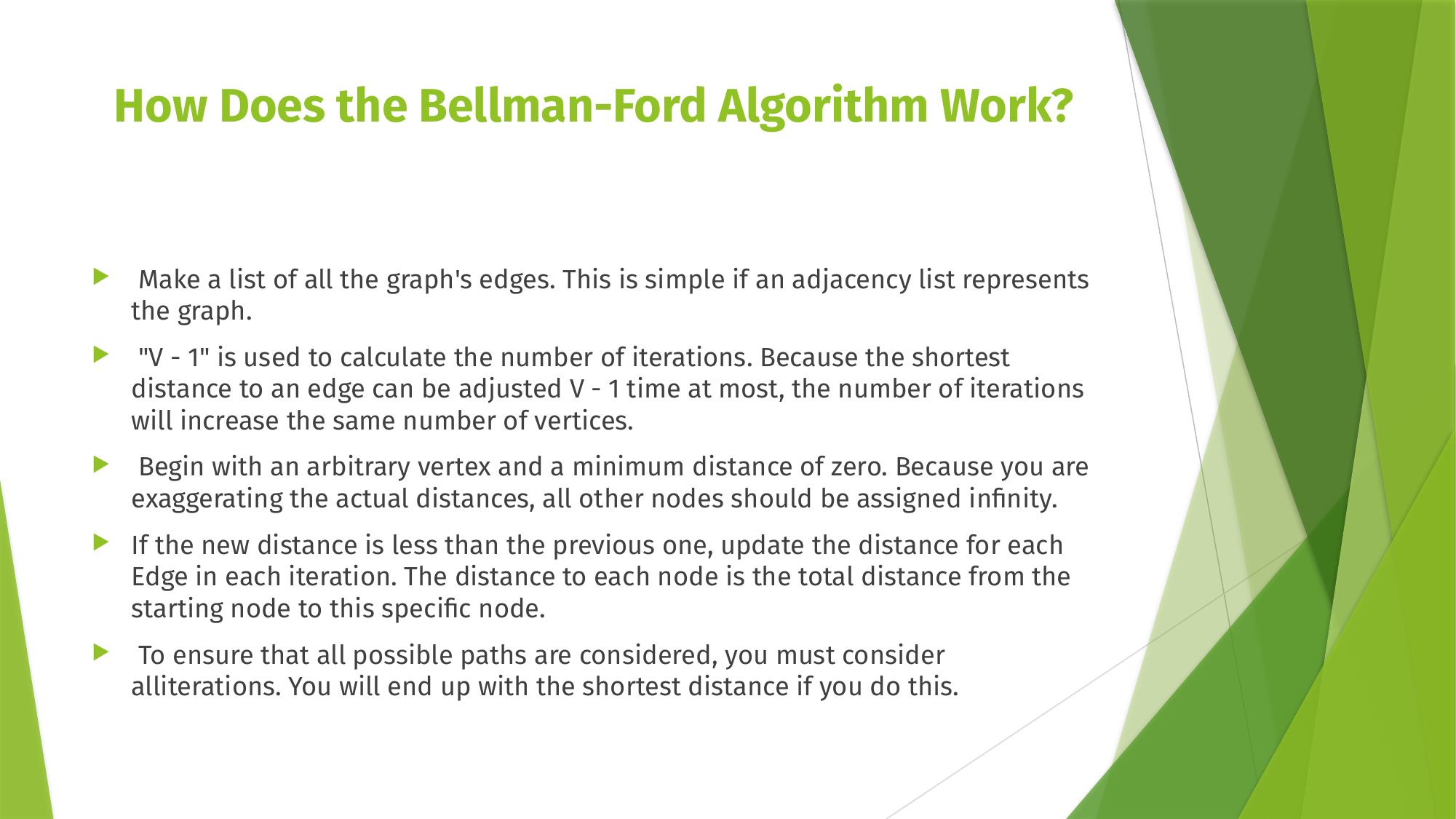

# How Does the Bellman-Ford Algorithm Work?
 Make a list of all the graph's edges. This is simple if an adjacency list represents the graph.
 "V - 1" is used to calculate the number of iterations. Because the shortest distance to an edge can be adjusted V - 1 time at most, the number of iterations will increase the same number of vertices.
 Begin with an arbitrary vertex and a minimum distance of zero. Because you are exaggerating the actual distances, all other nodes should be assigned infinity.
If the new distance is less than the previous one, update the distance for each Edge in each iteration. The distance to each node is the total distance from the starting node to this specific node.
 To ensure that all possible paths are considered, you must consider alliterations. You will end up with the shortest distance if you do this.